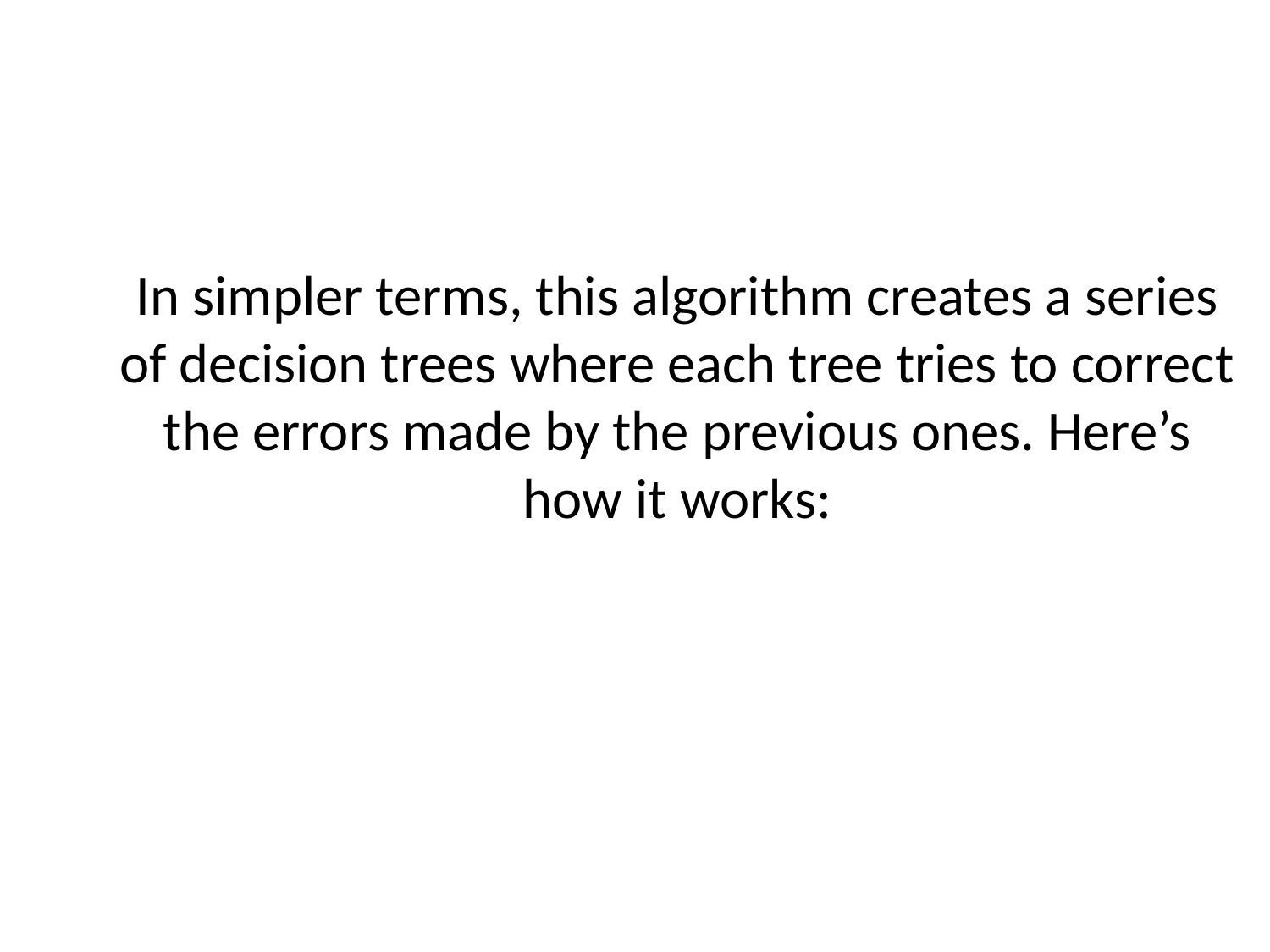

# In simpler terms, this algorithm creates a series of decision trees where each tree tries to correct the errors made by the previous ones. Here’s how it works: